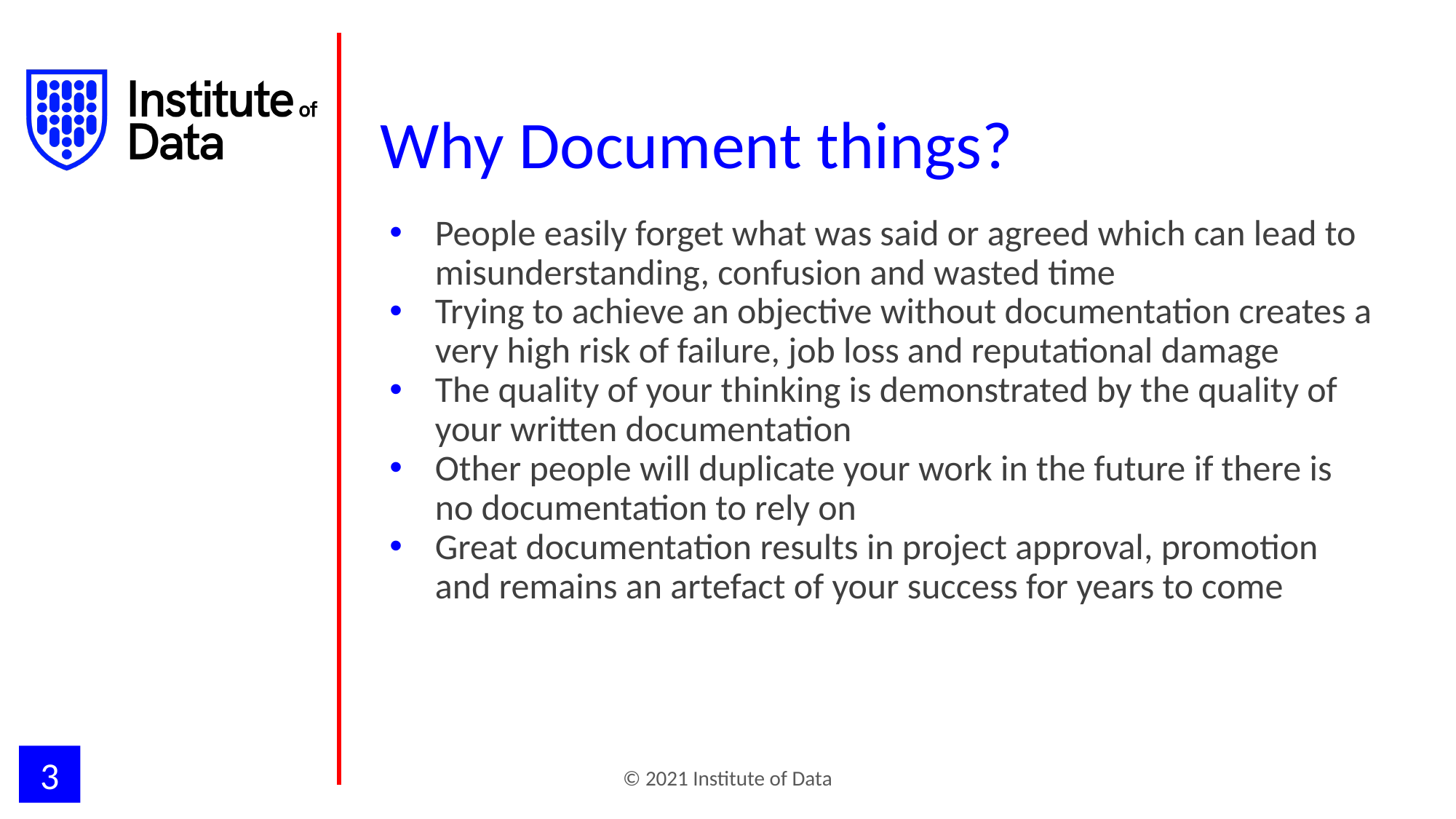

# Why Document things?
People easily forget what was said or agreed which can lead to misunderstanding, confusion and wasted time
Trying to achieve an objective without documentation creates a very high risk of failure, job loss and reputational damage
The quality of your thinking is demonstrated by the quality of your written documentation
Other people will duplicate your work in the future if there is no documentation to rely on
Great documentation results in project approval, promotion and remains an artefact of your success for years to come